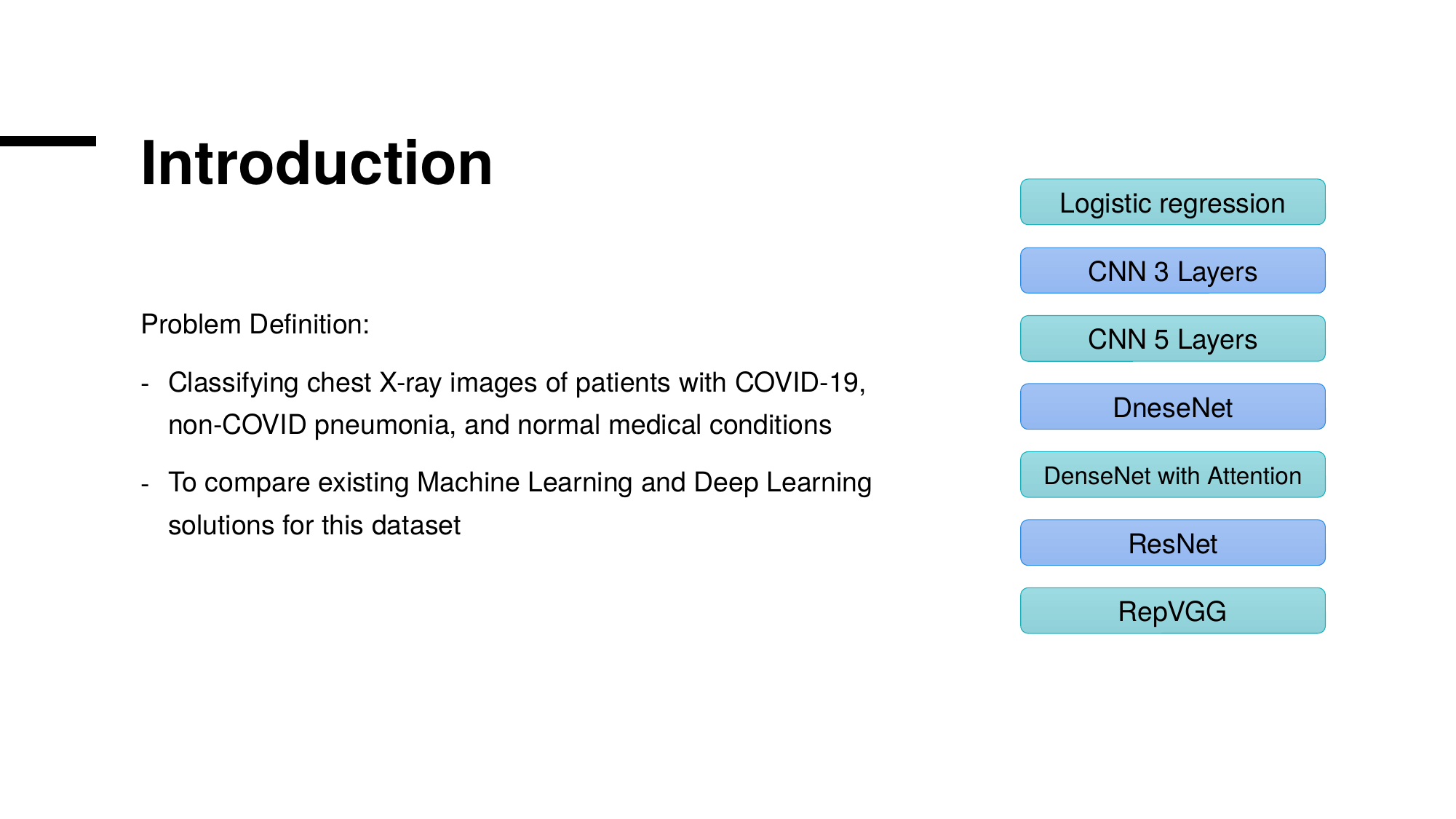

# Introduction
Logistic regression
CNN 3 Layers
Problem Definition:
Classifying chest X-ray images of patients with COVID-19, non-COVID pneumonia, and normal medical conditions
To compare existing Machine Learning and Deep Learning solutions for this dataset
CNN 5 Layers
DneseNet
DenseNet with Attention
ResNet
RepVGG